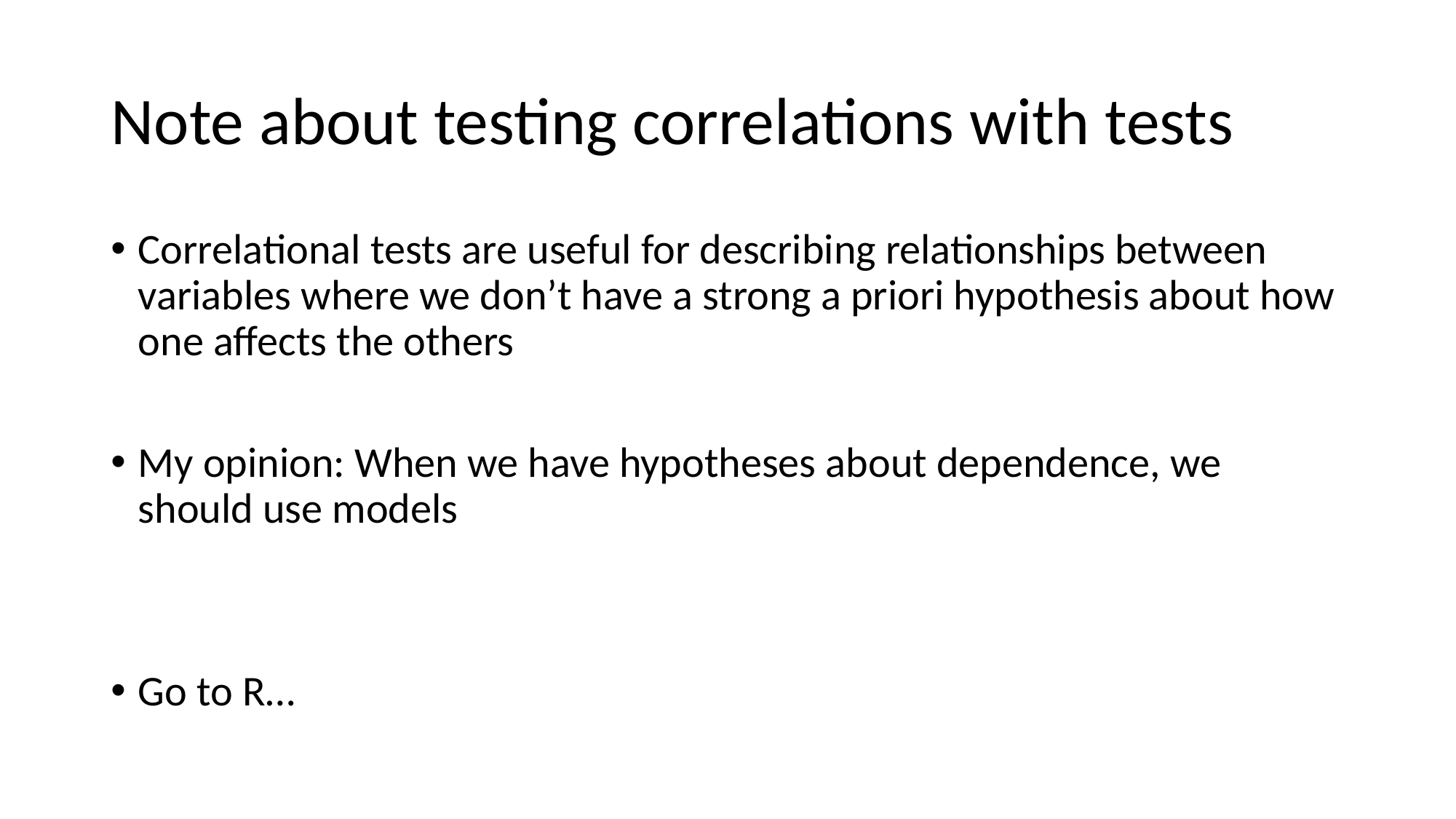

# Note about testing correlations with tests
Correlational tests are useful for describing relationships between variables where we don’t have a strong a priori hypothesis about how one affects the others

My opinion: When we have hypotheses about dependence, we should use models

Go to R…